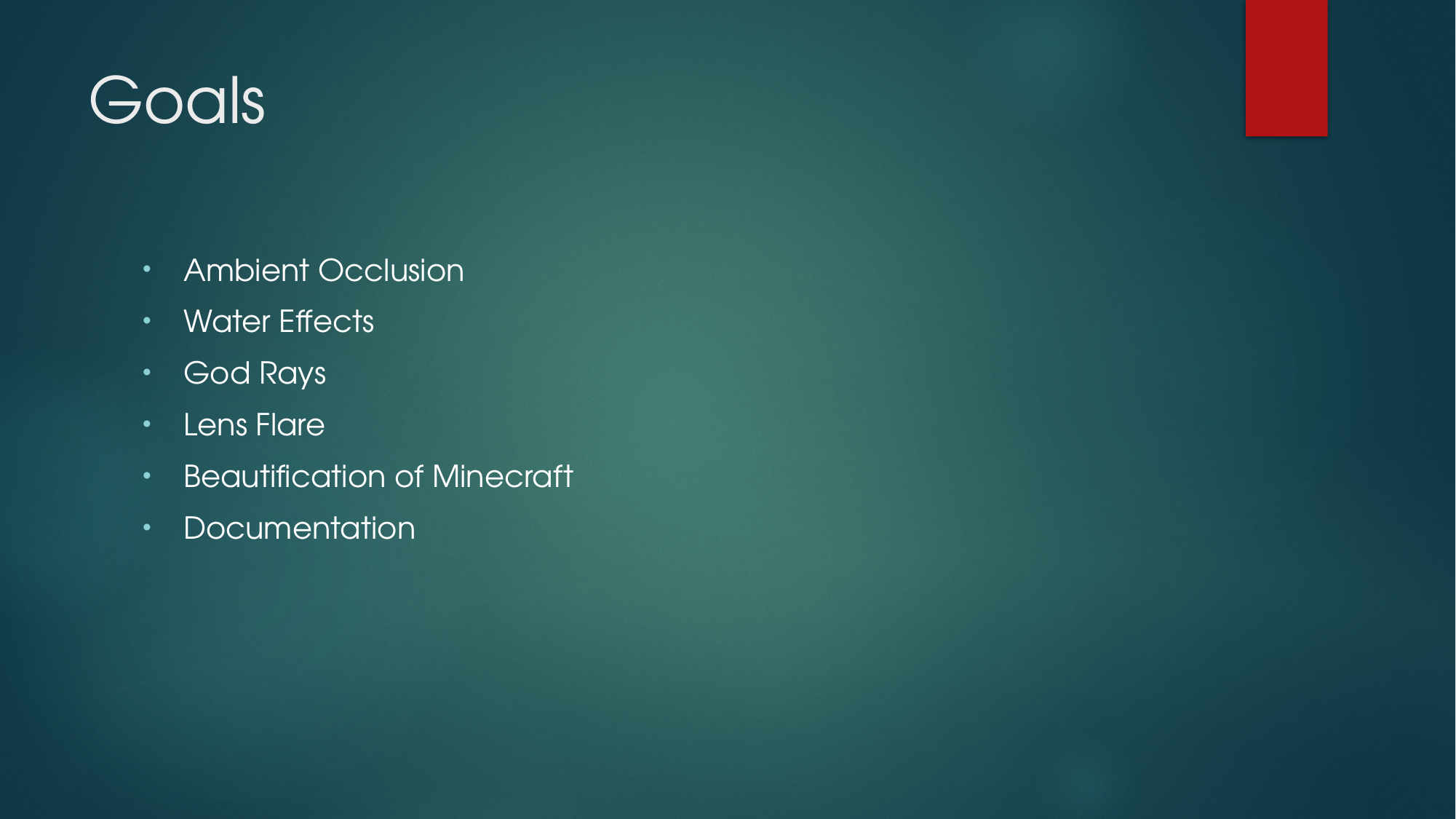

# Goals
Ambient Occlusion
Water Effects
God Rays
Lens Flare
Beautification of Minecraft
Documentation